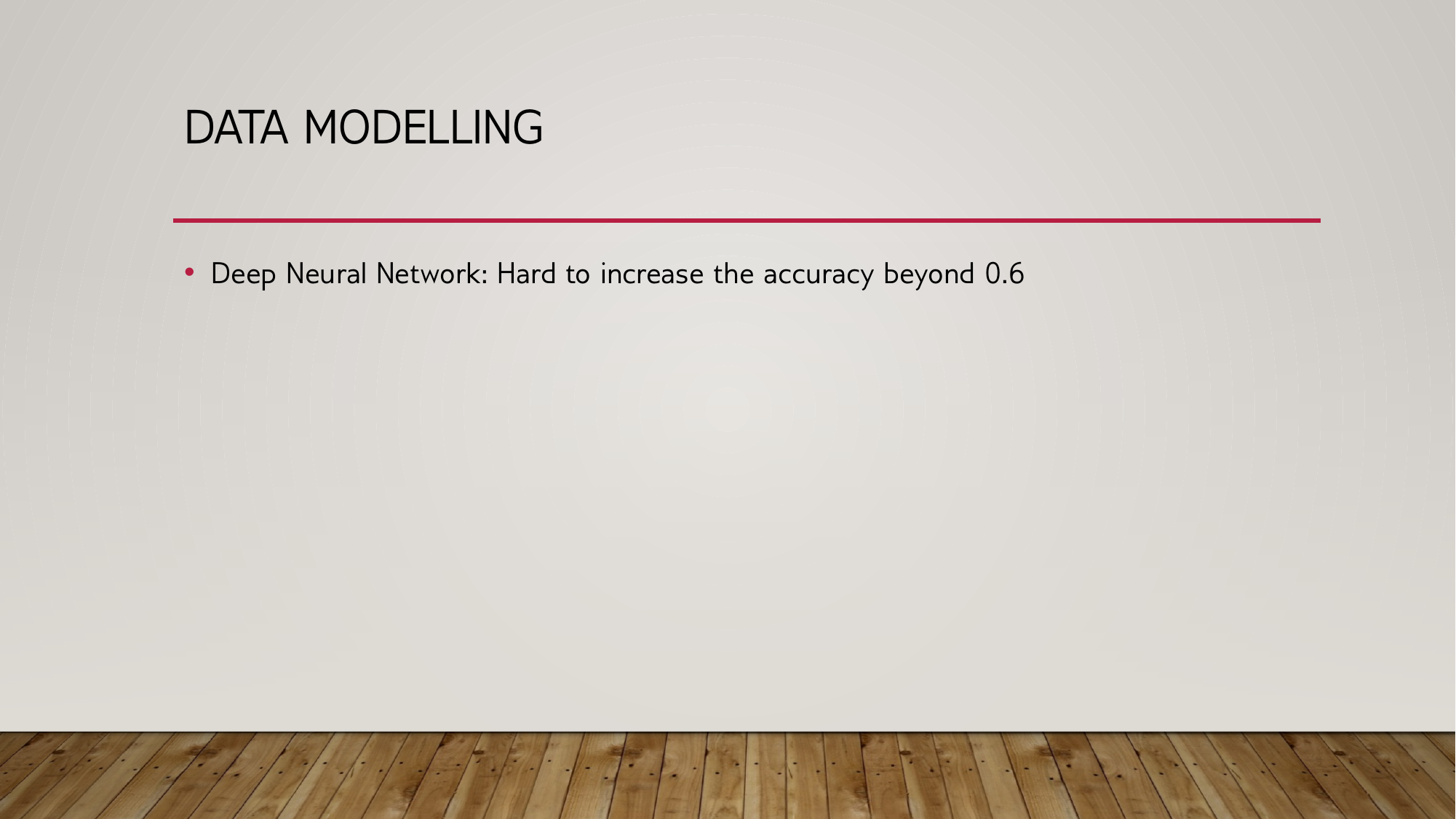

# Data modelling
Deep Neural Network: Hard to increase the accuracy beyond 0.6